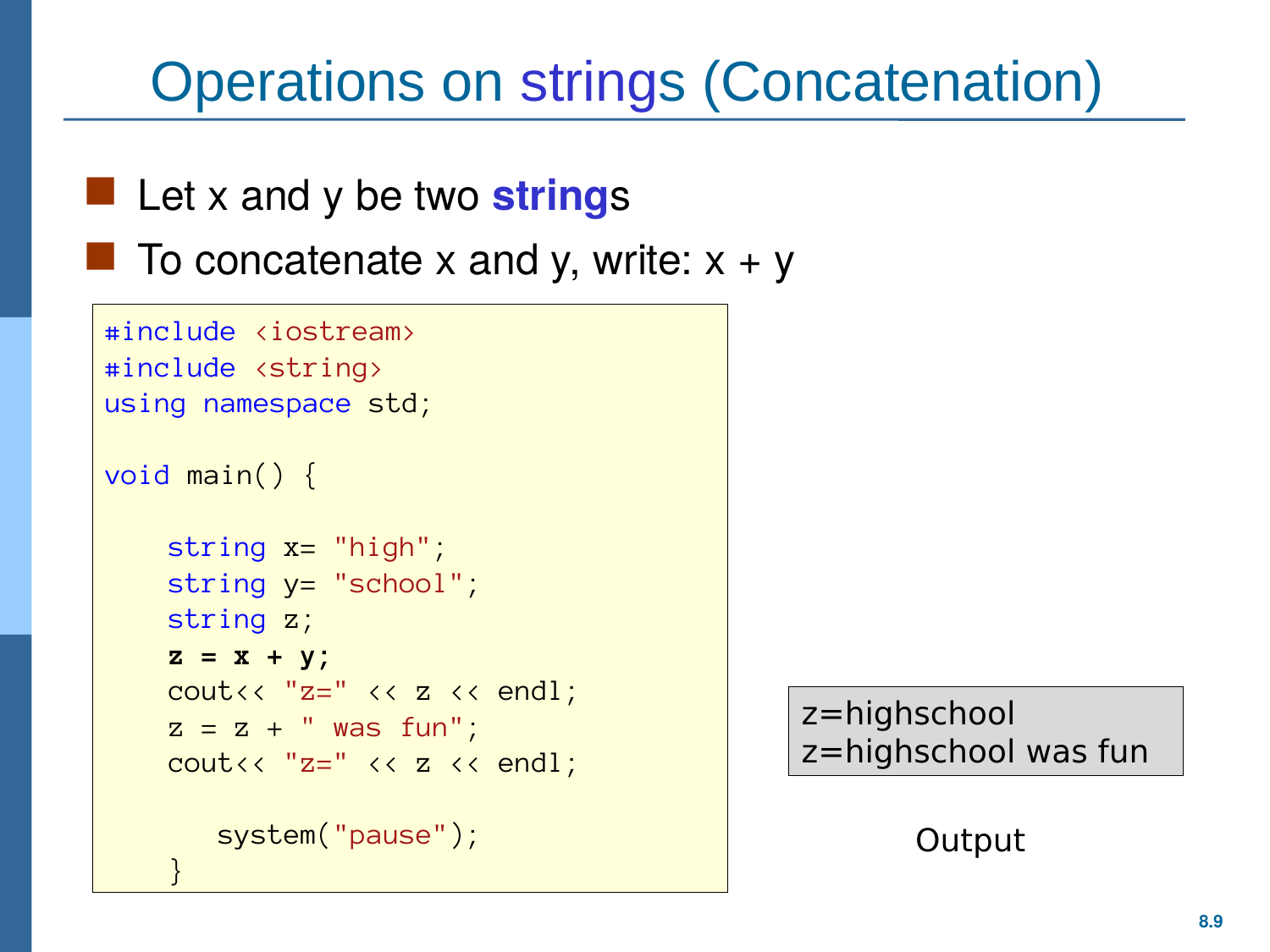

# Operations on strings (Concatenation)
Let x and y be two strings
To concatenate x and y, write: x + y

#include <iostream>
#include <string>
using namespace std;

void main() {

string x= "high";
string y= "school";
string z;
z = x + y;
cout<< "z=" << z << endl;
z = z + " was fun";
cout<< "z=" << z << endl;

   system("pause");
}
z=highschool
z=highschool was fun
Output